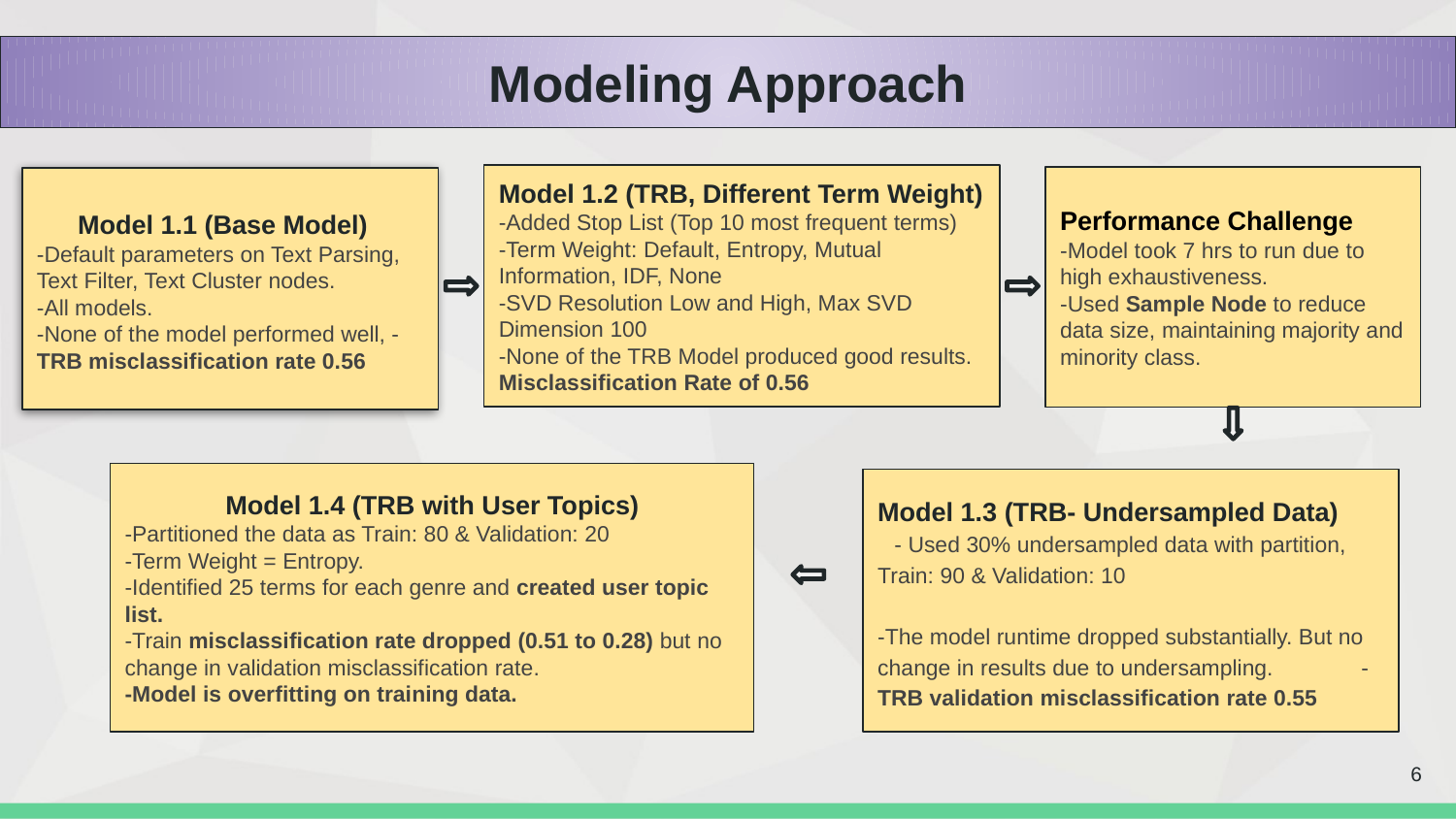

# Modeling Approach

Model 1.2 (TRB, Different Term Weight)
-Added Stop List (Top 10 most frequent terms)
-Term Weight: Default, Entropy, Mutual Information, IDF, None
-SVD Resolution Low and High, Max SVD Dimension 100
-None of the TRB Model produced good results. Misclassification Rate of 0.56
Performance Challenge
-Model took 7 hrs to run due to high exhaustiveness.
-Used Sample Node to reduce data size, maintaining majority and minority class.
Model 1.1 (Base Model)
-Default parameters on Text Parsing, Text Filter, Text Cluster nodes.
-All models.
-None of the model performed well, -TRB misclassification rate 0.56

Model 1.4 (TRB with User Topics)
-Partitioned the data as Train: 80 & Validation: 20
-Term Weight = Entropy.
-Identified 25 terms for each genre and created user topic list.
-Train misclassification rate dropped (0.51 to 0.28) but no change in validation misclassification rate.
-Model is overfitting on training data.
Model 1.3 (TRB- Undersampled Data)            - Used 30% undersampled data with partition, Train: 90 & Validation: 10
-The model runtime dropped substantially. But no change in results due to undersampling.              -TRB validation misclassification rate 0.55

6